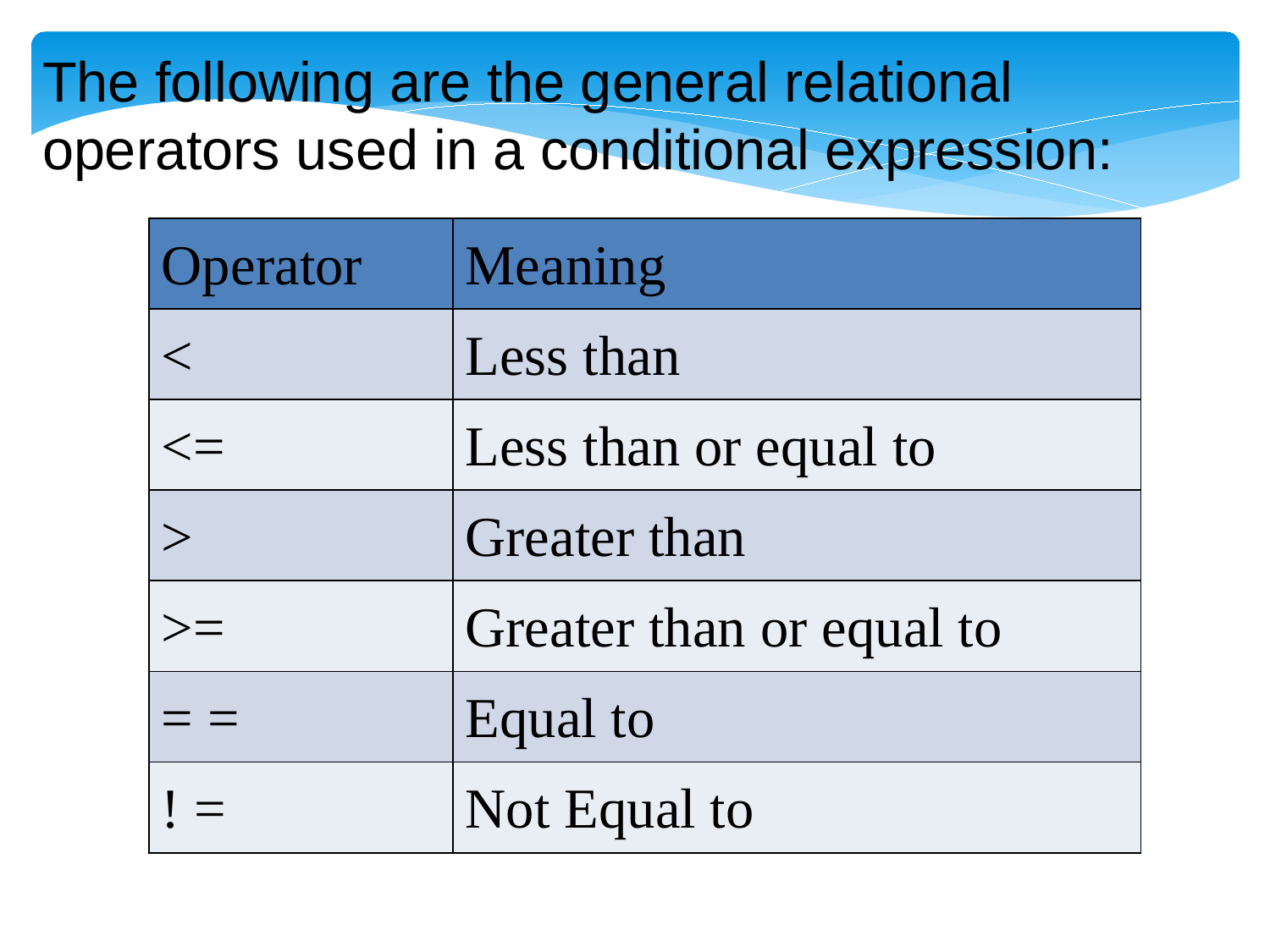

The following are the general relational operators used in a conditional expression:
| Operator | Meaning |
| --- | --- |
| < | Less than |
| <= | Less than or equal to |
| > | Greater than |
| >= | Greater than or equal to |
| = = | Equal to |
| ! = | Not Equal to |